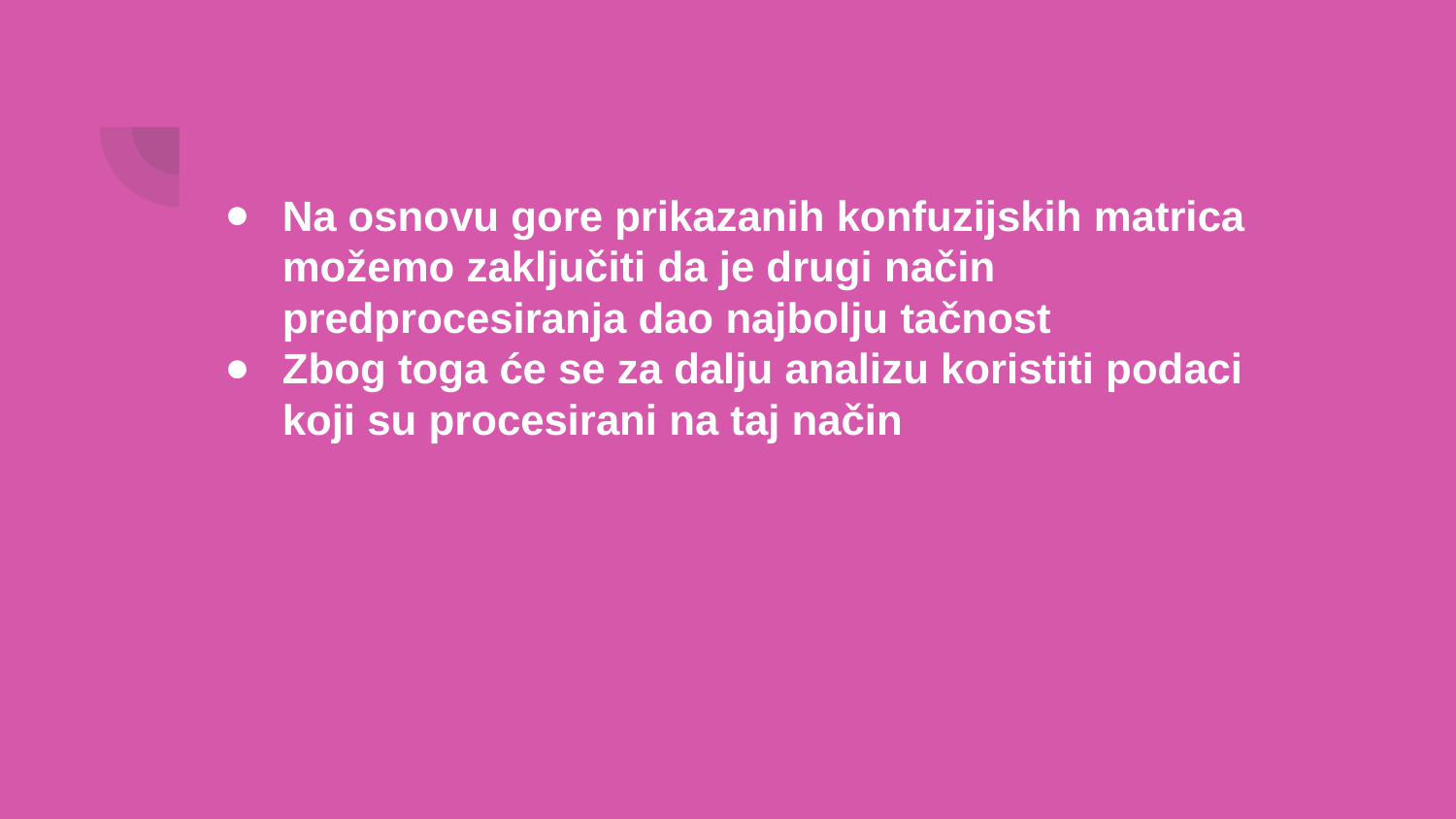

# Na osnovu gore prikazanih konfuzijskih matrica možemo zaključiti da je drugi način predprocesiranja dao najbolju tačnost
Zbog toga će se za dalju analizu koristiti podaci koji su procesirani na taj način